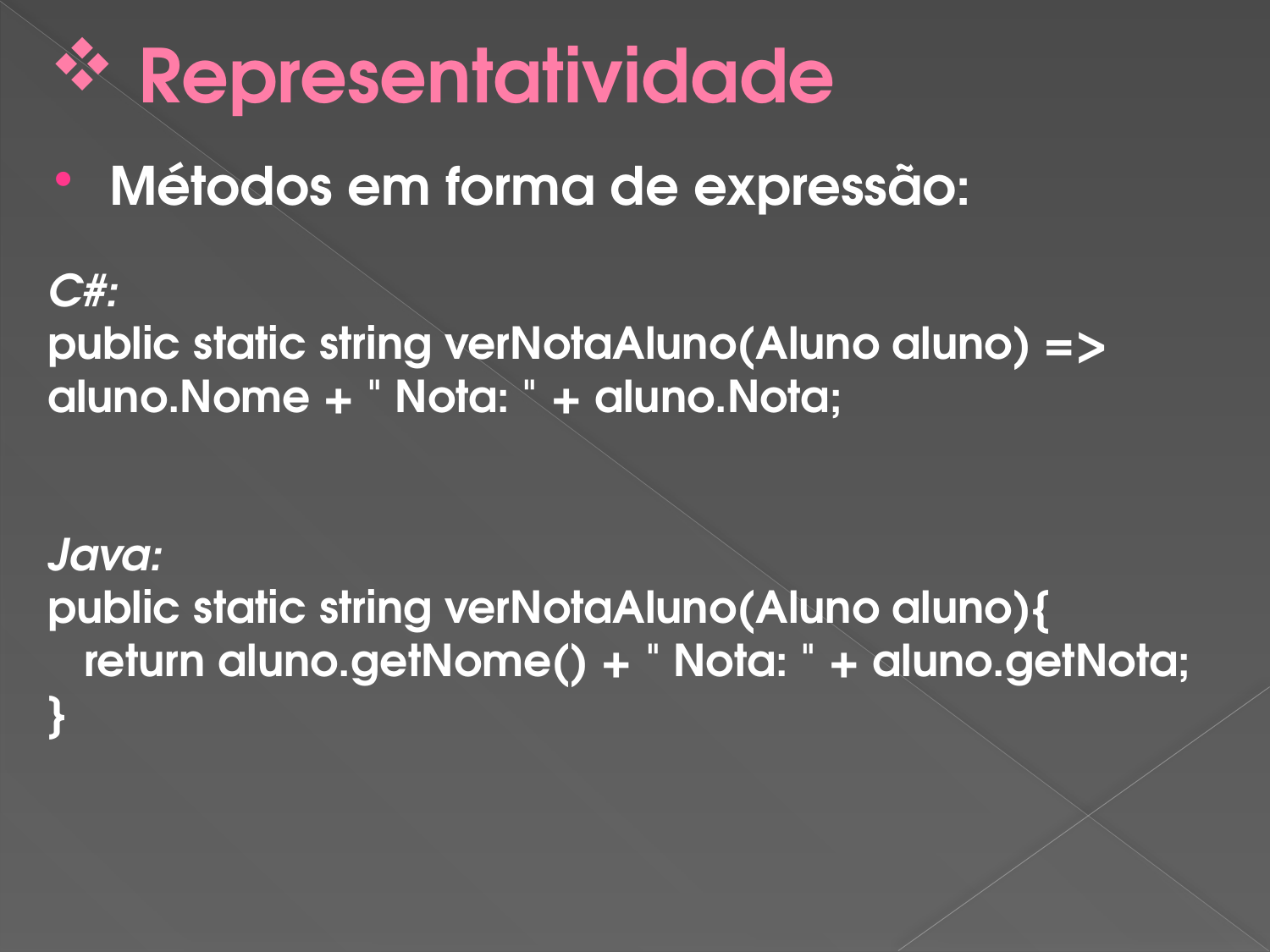

# Representatividade
Métodos em forma de expressão:
C#:
public static string verNotaAluno(Aluno aluno) => aluno.Nome + " Nota: " + aluno.Nota;

Java:
public static string verNotaAluno(Aluno aluno){
   return aluno.getNome() + " Nota: " + aluno.getNota;
}